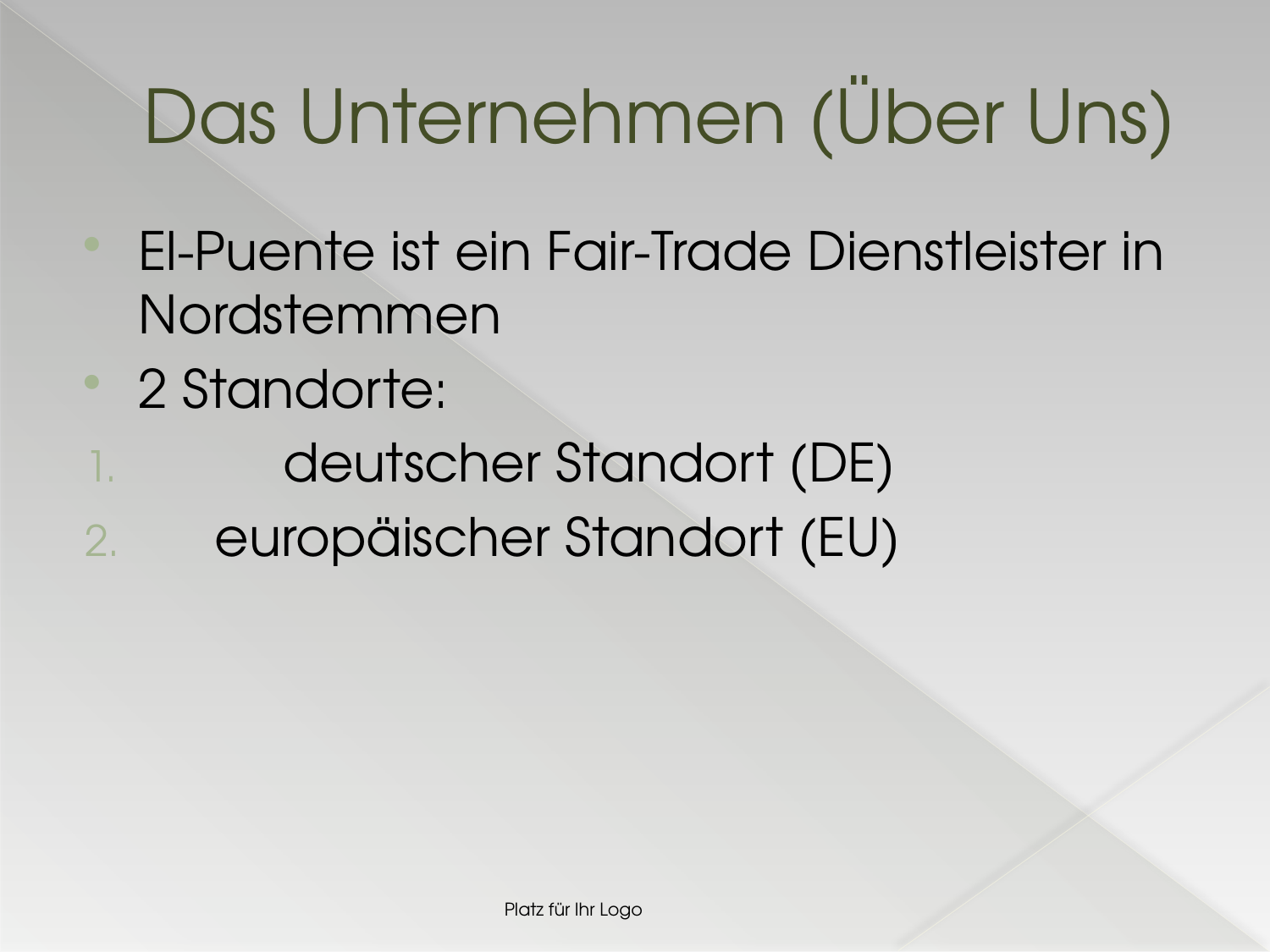

# Das Unternehmen (Über Uns)
El-Puente ist ein Fair-Trade Dienstleister in Nordstemmen
2 Standorte:
	deutscher Standort (DE)
    europäischer Standort (EU)
Platz für Ihr Logo